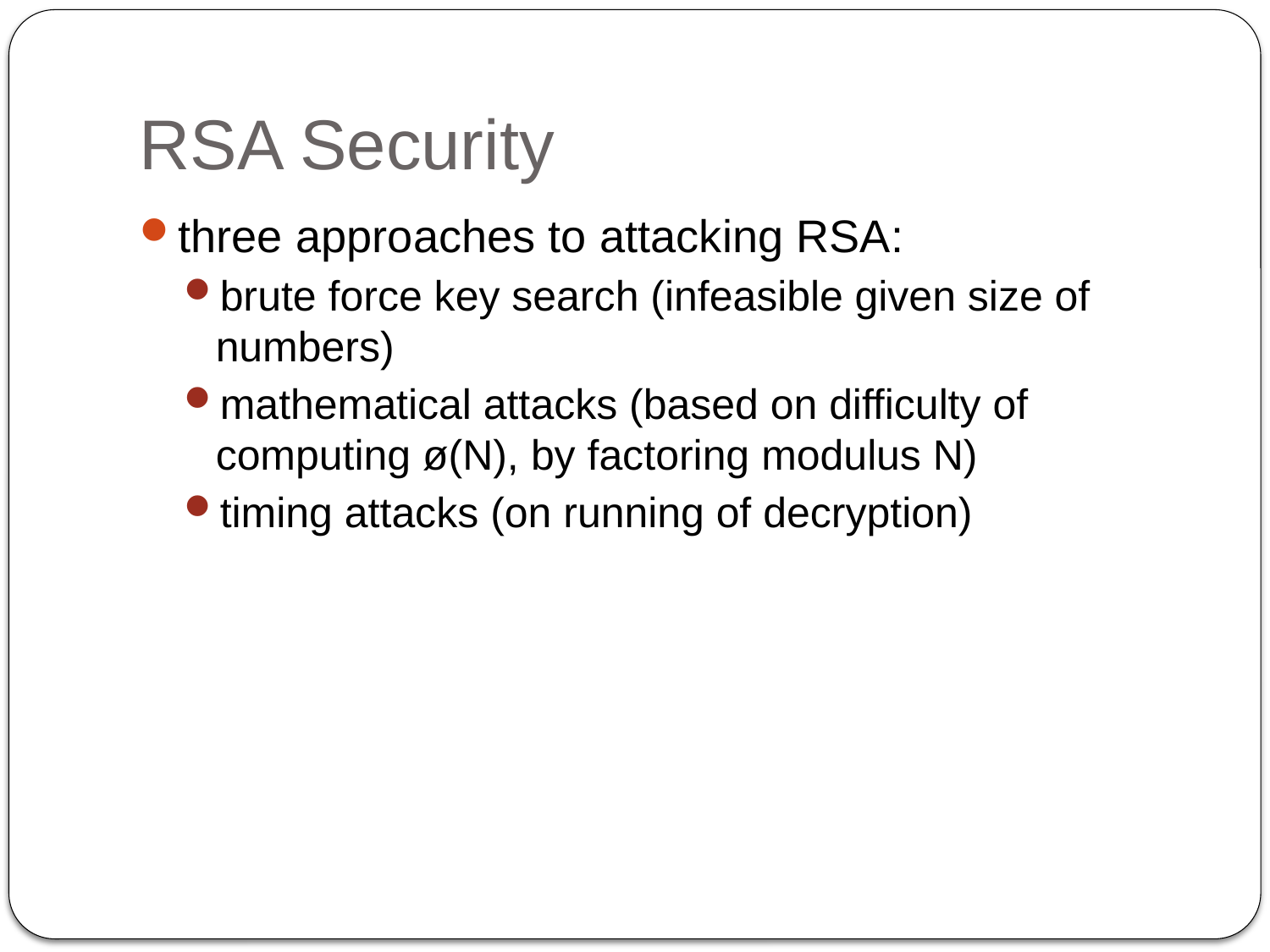

# RSA Security
three approaches to attacking RSA:
brute force key search (infeasible given size of numbers)
mathematical attacks (based on difficulty of computing ø(N), by factoring modulus N)
timing attacks (on running of decryption)